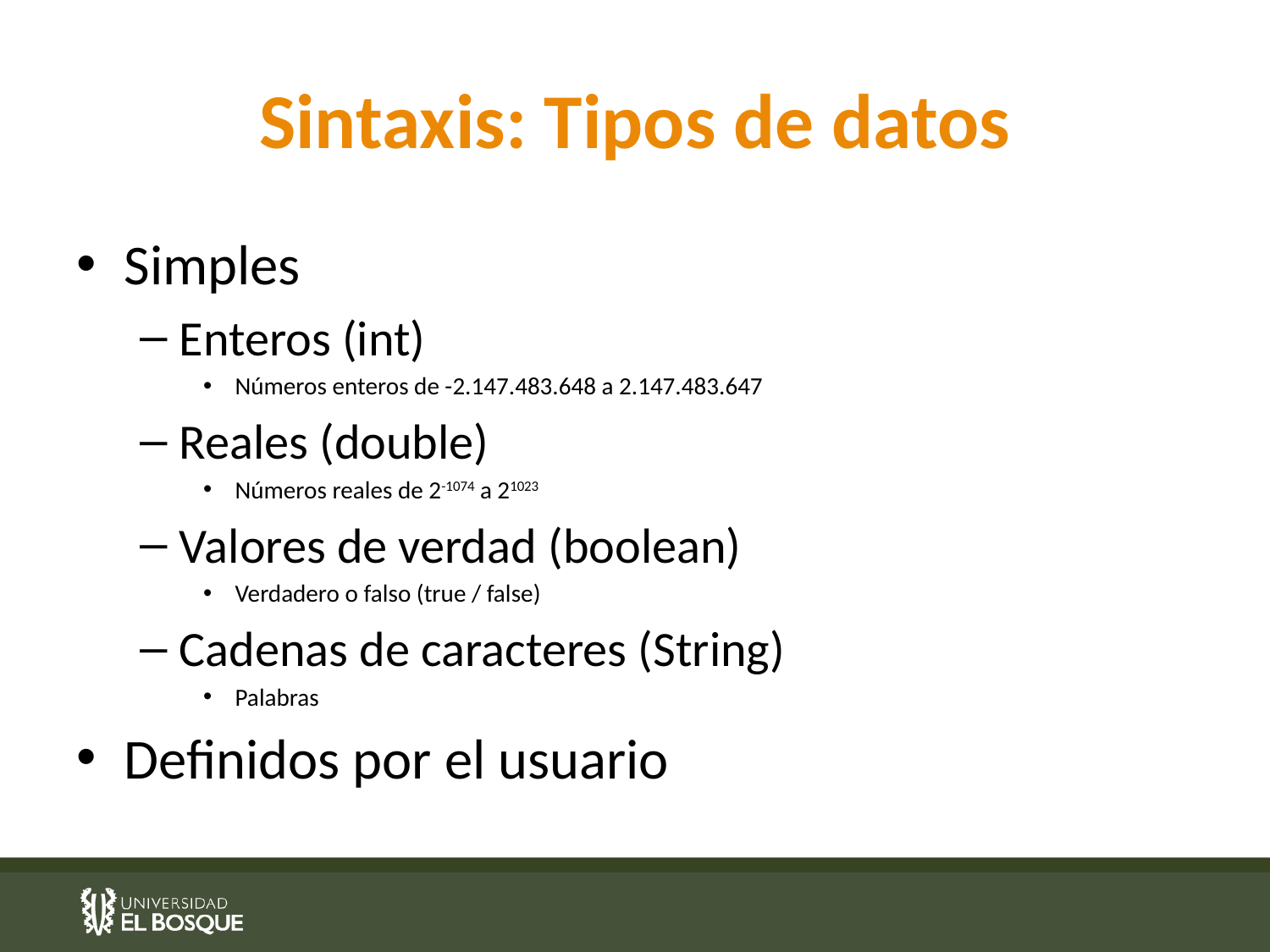

# Sintaxis: Tipos de datos
Simples
Enteros (int)
Números enteros de -2.147.483.648 a 2.147.483.647
Reales (double)
Números reales de 2-1074 a 21023
Valores de verdad (boolean)
Verdadero o falso (true / false)
Cadenas de caracteres (String)
Palabras
Definidos por el usuario